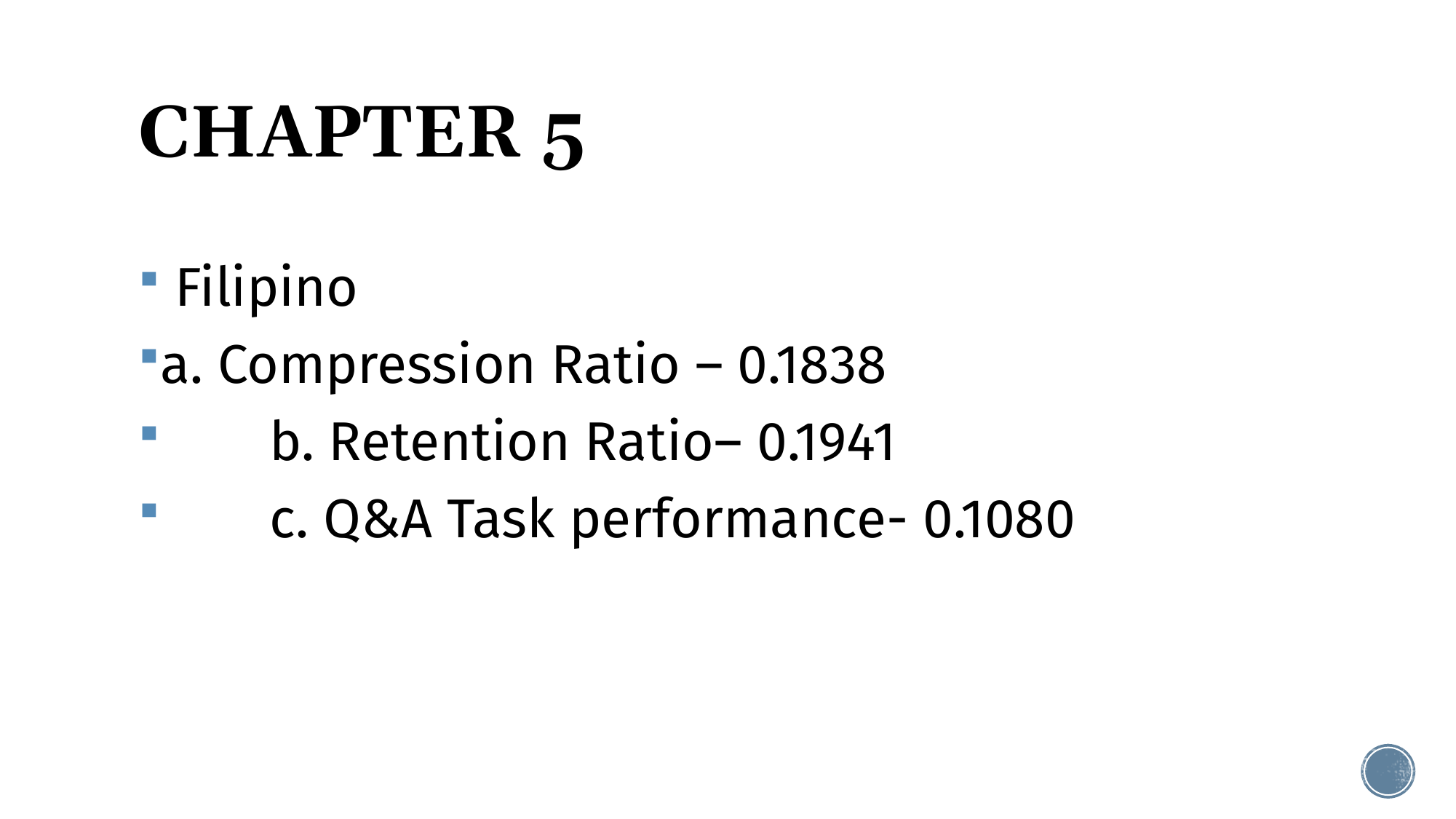

# CHAPTER 5
 Filipino
a. Compression Ratio – 0.1838
	b. Retention Ratio– 0.1941
	c. Q&A Task performance- 0.1080